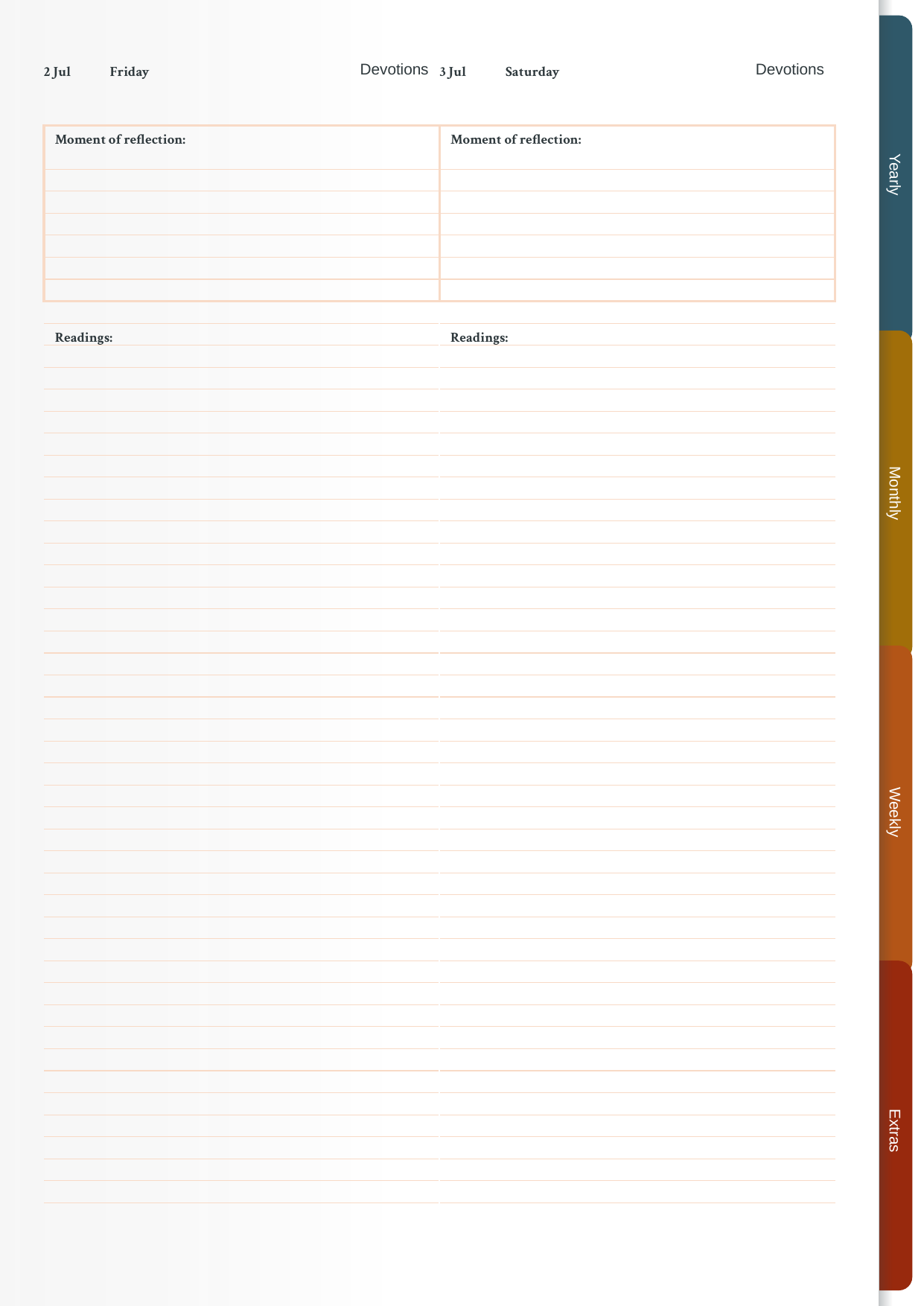

# 2July - 3July
Yearly
2 Jul
Friday
Devotions
3 Jul
Saturday
Devotions
Monthly
Weekly
Extras